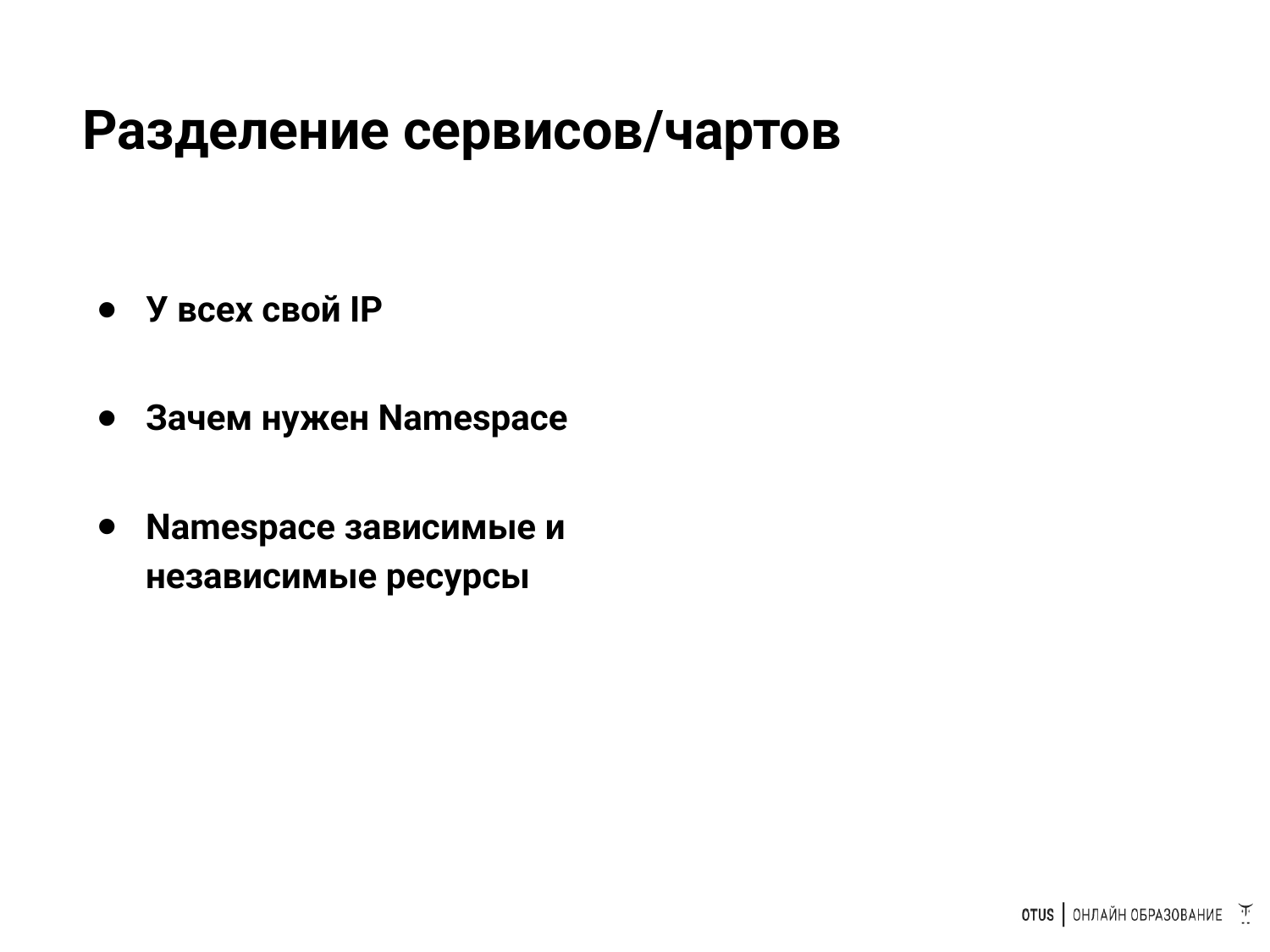

# Разделение сервисов/чартов

У всех свой IP

Зачем нужен Namespace

Namespace зависимые и независимые ресурсы